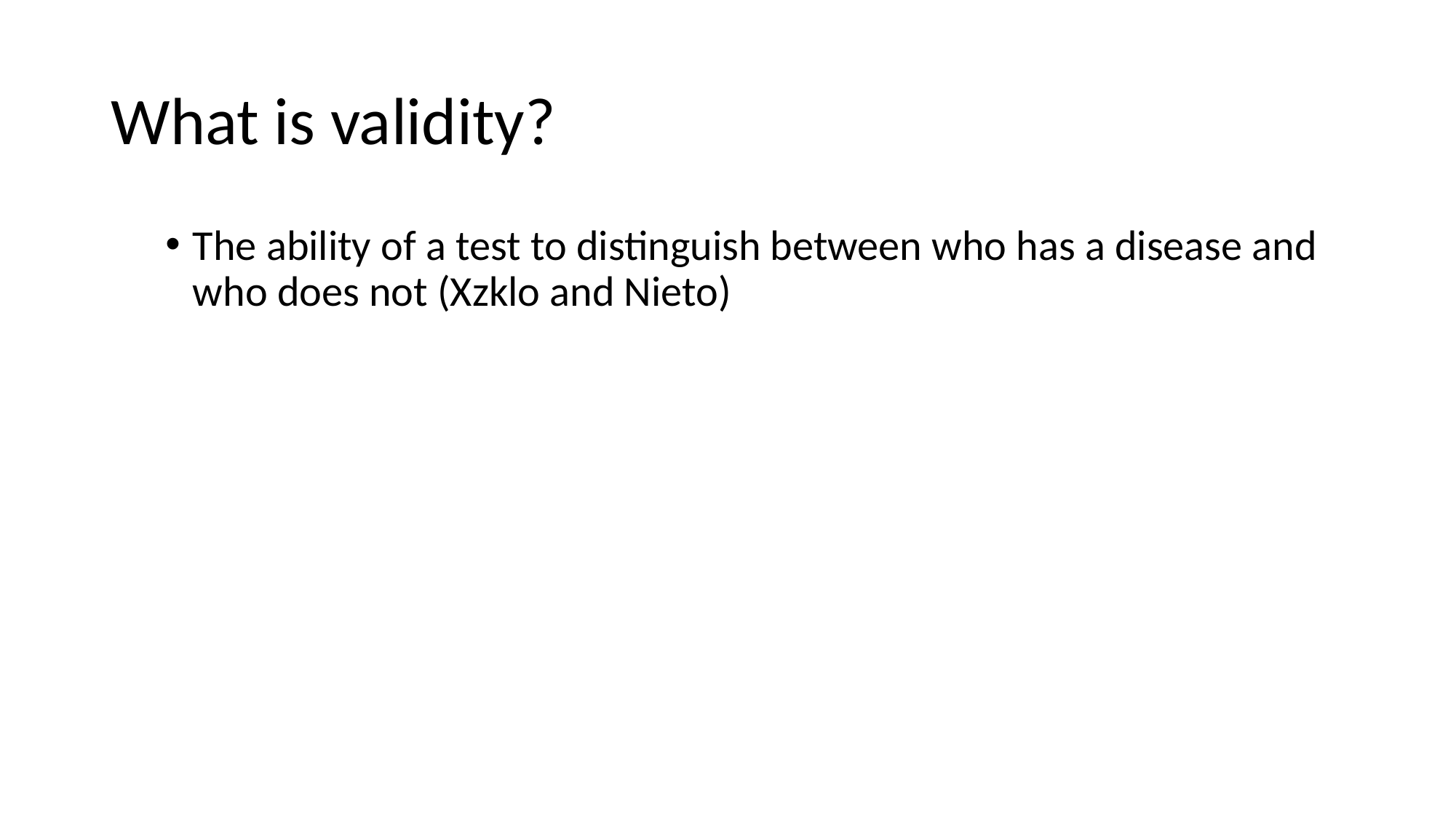

# What is validity?
The ability of a test to distinguish between who has a disease and who does not (Xzklo and Nieto)